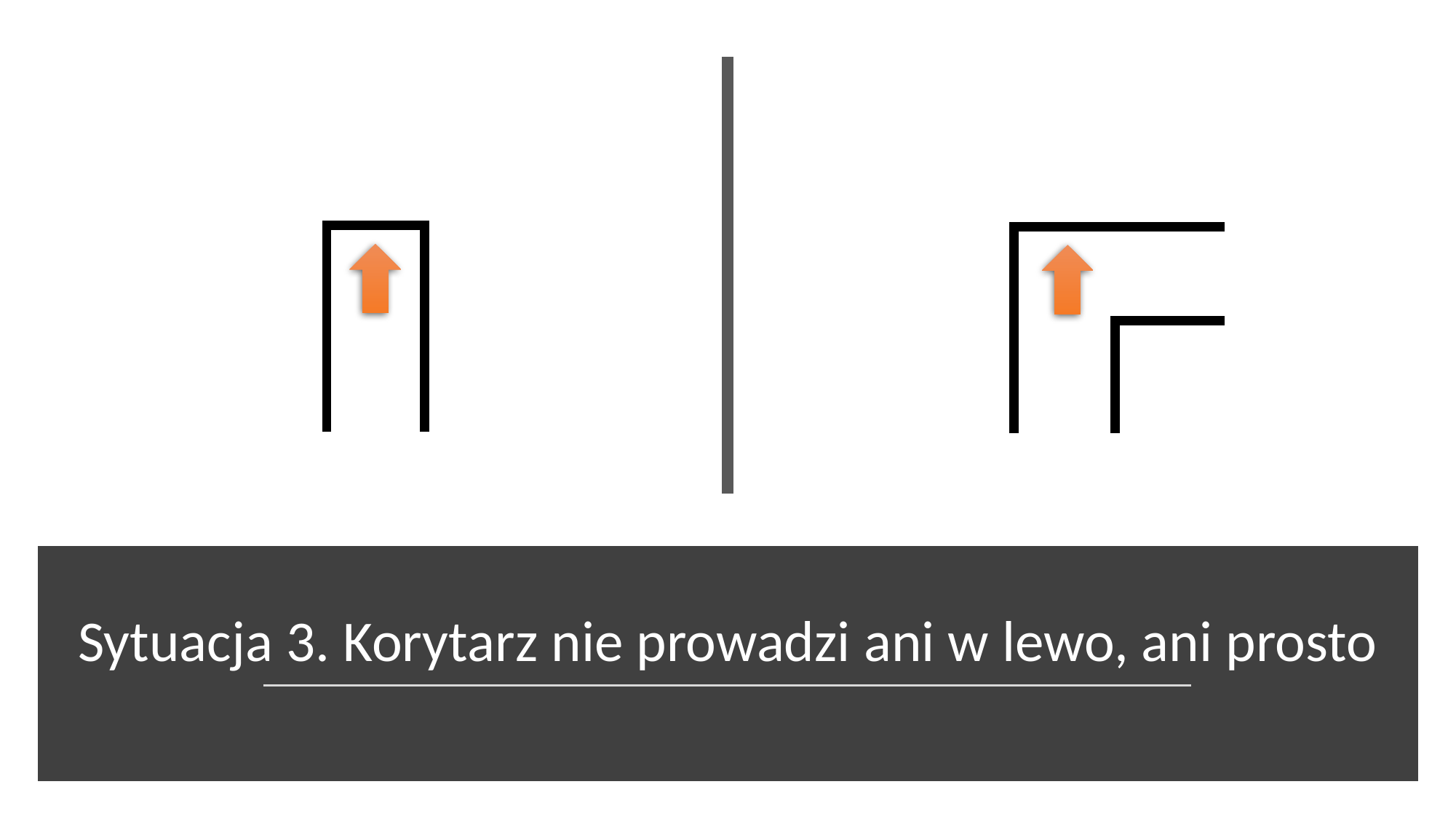

# Sytuacja 3. Korytarz nie prowadzi ani w lewo, ani prosto